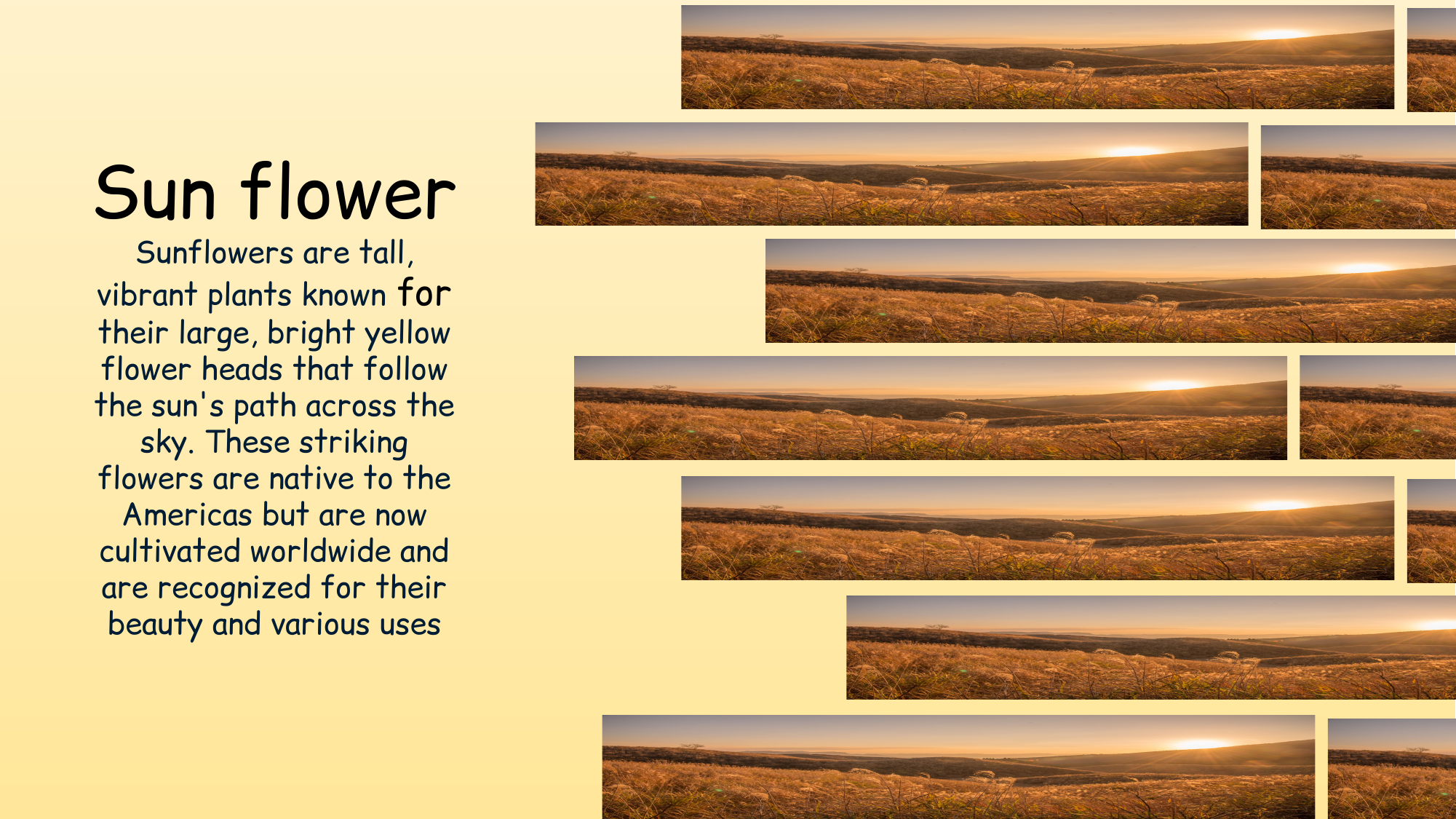

Sun flower
Sunflowers are tall, vibrant plants known for their large, bright yellow flower heads that follow the sun's path across the sky. These striking flowers are native to the Americas but are now cultivated worldwide and are recognized for their beauty and various uses